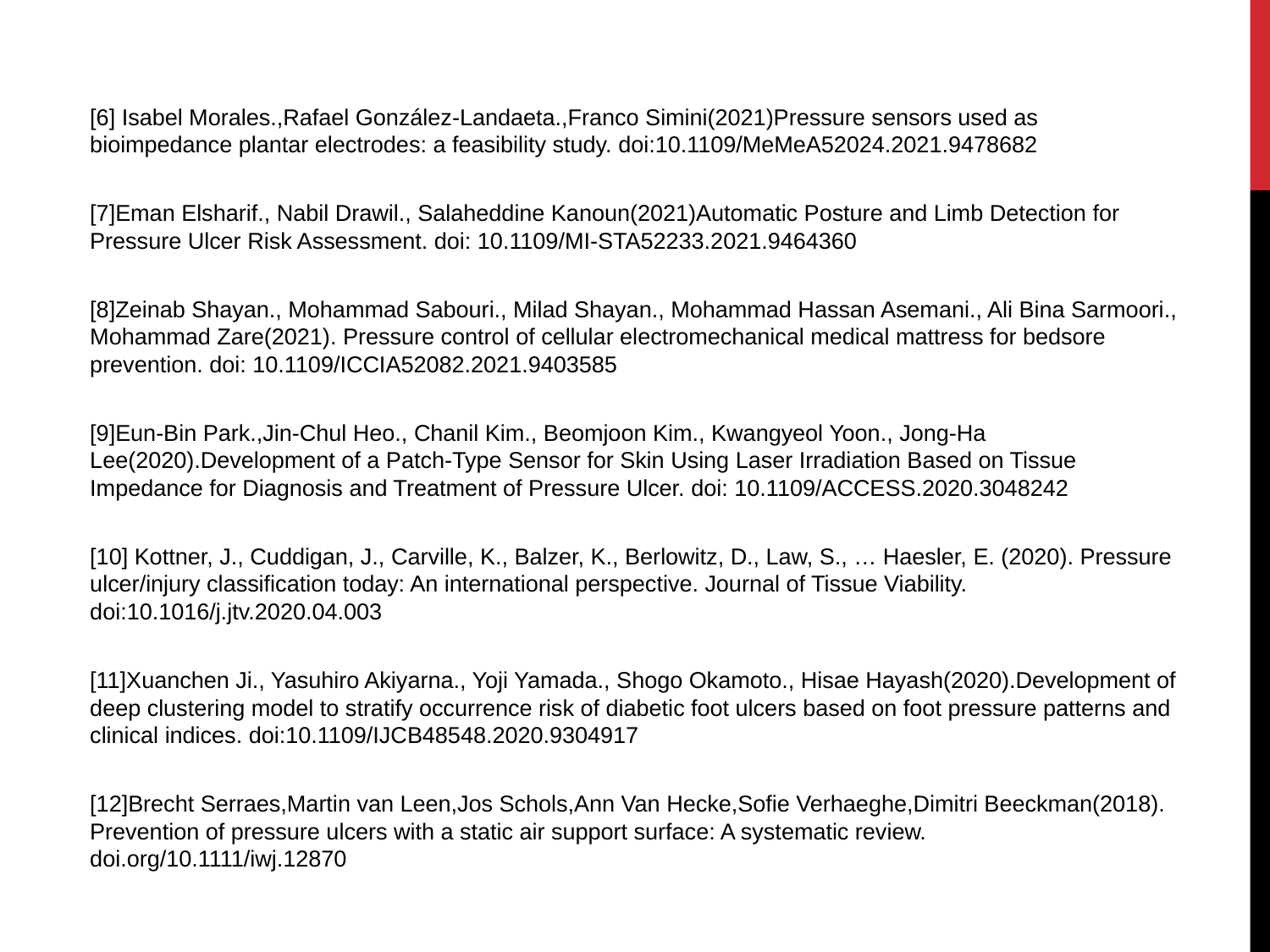

[6] Isabel Morales.,Rafael González-Landaeta.,Franco Simini(2021)Pressure sensors used as bioimpedance plantar electrodes: a feasibility study. doi:10.1109/MeMeA52024.2021.9478682

[7]Eman Elsharif., Nabil Drawil., Salaheddine Kanoun(2021)Automatic Posture and Limb Detection for Pressure Ulcer Risk Assessment. doi: 10.1109/MI-STA52233.2021.9464360

[8]Zeinab Shayan., Mohammad Sabouri., Milad Shayan., Mohammad Hassan Asemani., Ali Bina Sarmoori., Mohammad Zare(2021). Pressure control of cellular electromechanical medical mattress for bedsore prevention. doi: 10.1109/ICCIA52082.2021.9403585

[9]Eun-Bin Park.,Jin-Chul Heo., Chanil Kim., Beomjoon Kim., Kwangyeol Yoon., Jong-Ha Lee(2020).Development of a Patch-Type Sensor for Skin Using Laser Irradiation Based on Tissue Impedance for Diagnosis and Treatment of Pressure Ulcer. doi: 10.1109/ACCESS.2020.3048242

[10] Kottner, J., Cuddigan, J., Carville, K., Balzer, K., Berlowitz, D., Law, S., … Haesler, E. (2020). Pressure ulcer/injury classification today: An international perspective. Journal of Tissue Viability. doi:10.1016/j.jtv.2020.04.003

[11]Xuanchen Ji., Yasuhiro Akiyarna., Yoji Yamada., Shogo Okamoto., Hisae Hayash(2020).Development of deep clustering model to stratify occurrence risk of diabetic foot ulcers based on foot pressure patterns and clinical indices. doi:10.1109/IJCB48548.2020.9304917

[12]Brecht Serraes,Martin van Leen,Jos Schols,Ann Van Hecke,Sofie Verhaeghe,Dimitri Beeckman(2018). Prevention of pressure ulcers with a static air support surface: A systematic review. doi.org/10.1111/iwj.12870